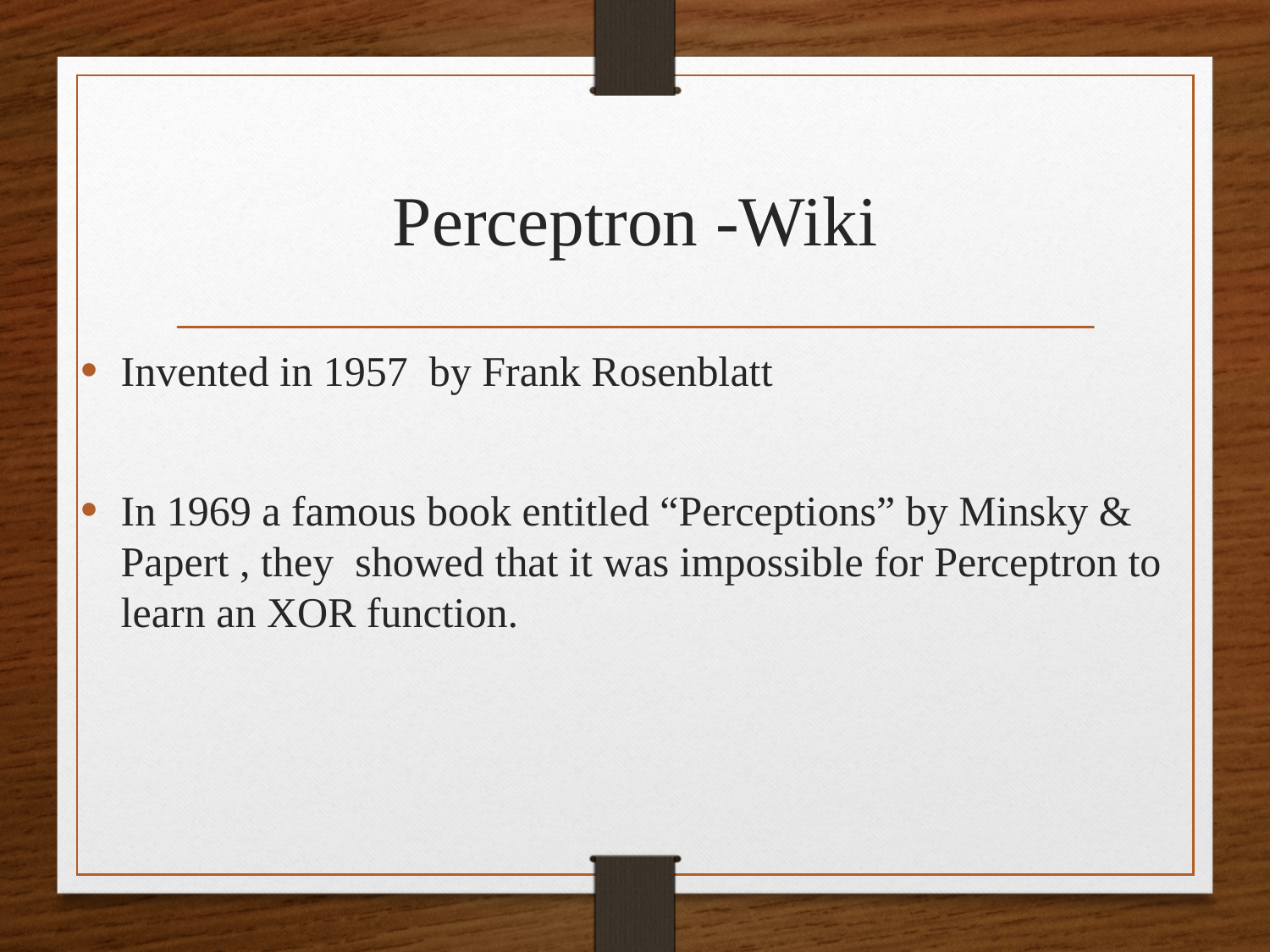

# Perceptron -Wiki
Invented in 1957  by Frank Rosenblatt

In 1969 a famous book entitled “Perceptions” by Minsky & Papert , they  showed that it was impossible for Perceptron to learn an XOR function.